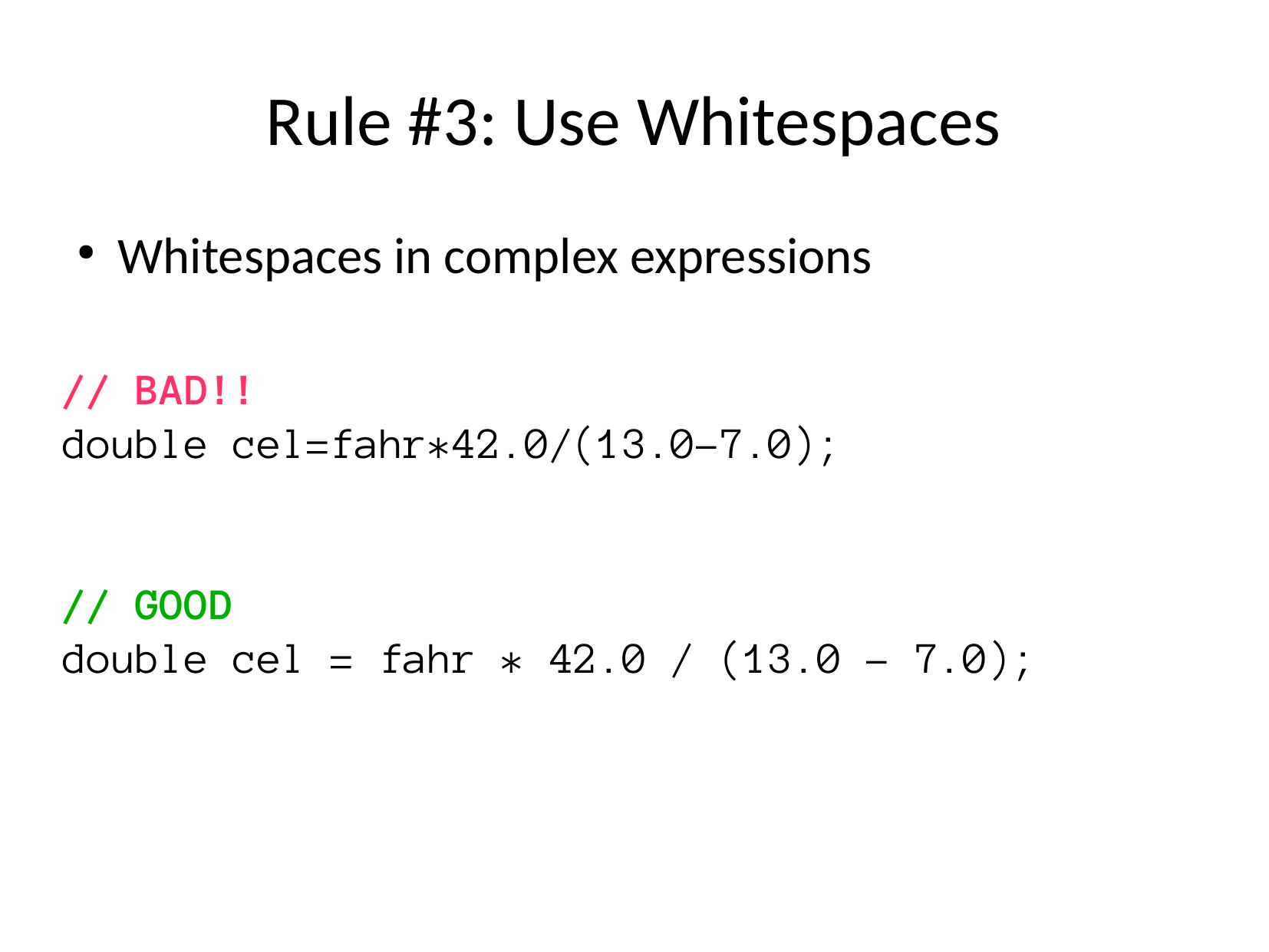

# Rule #3: Use Whitespaces
Whitespaces in complex expressions

// BAD!!
double cel=fahr*42.0/(13.0-7.0);

// GOOD
double cel = fahr * 42.0 / (13.0 - 7.0);